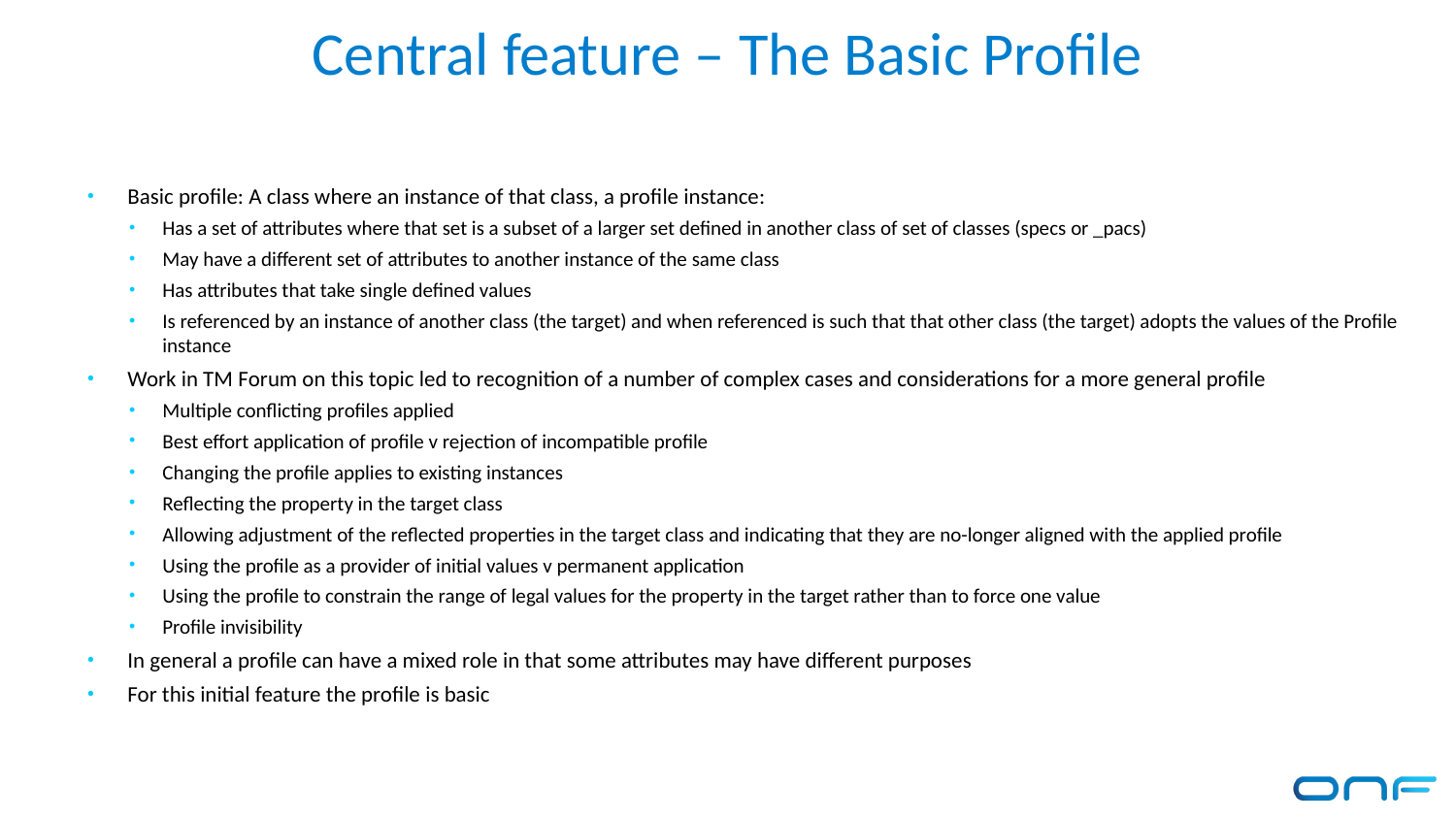

# Central feature – The Basic Profile
Basic profile: A class where an instance of that class, a profile instance:
Has a set of attributes where that set is a subset of a larger set defined in another class of set of classes (specs or _pacs)
May have a different set of attributes to another instance of the same class
Has attributes that take single defined values
Is referenced by an instance of another class (the target) and when referenced is such that that other class (the target) adopts the values of the Profile instance
Work in TM Forum on this topic led to recognition of a number of complex cases and considerations for a more general profile
Multiple conflicting profiles applied
Best effort application of profile v rejection of incompatible profile
Changing the profile applies to existing instances
Reflecting the property in the target class
Allowing adjustment of the reflected properties in the target class and indicating that they are no-longer aligned with the applied profile
Using the profile as a provider of initial values v permanent application
Using the profile to constrain the range of legal values for the property in the target rather than to force one value
Profile invisibility
In general a profile can have a mixed role in that some attributes may have different purposes
For this initial feature the profile is basic